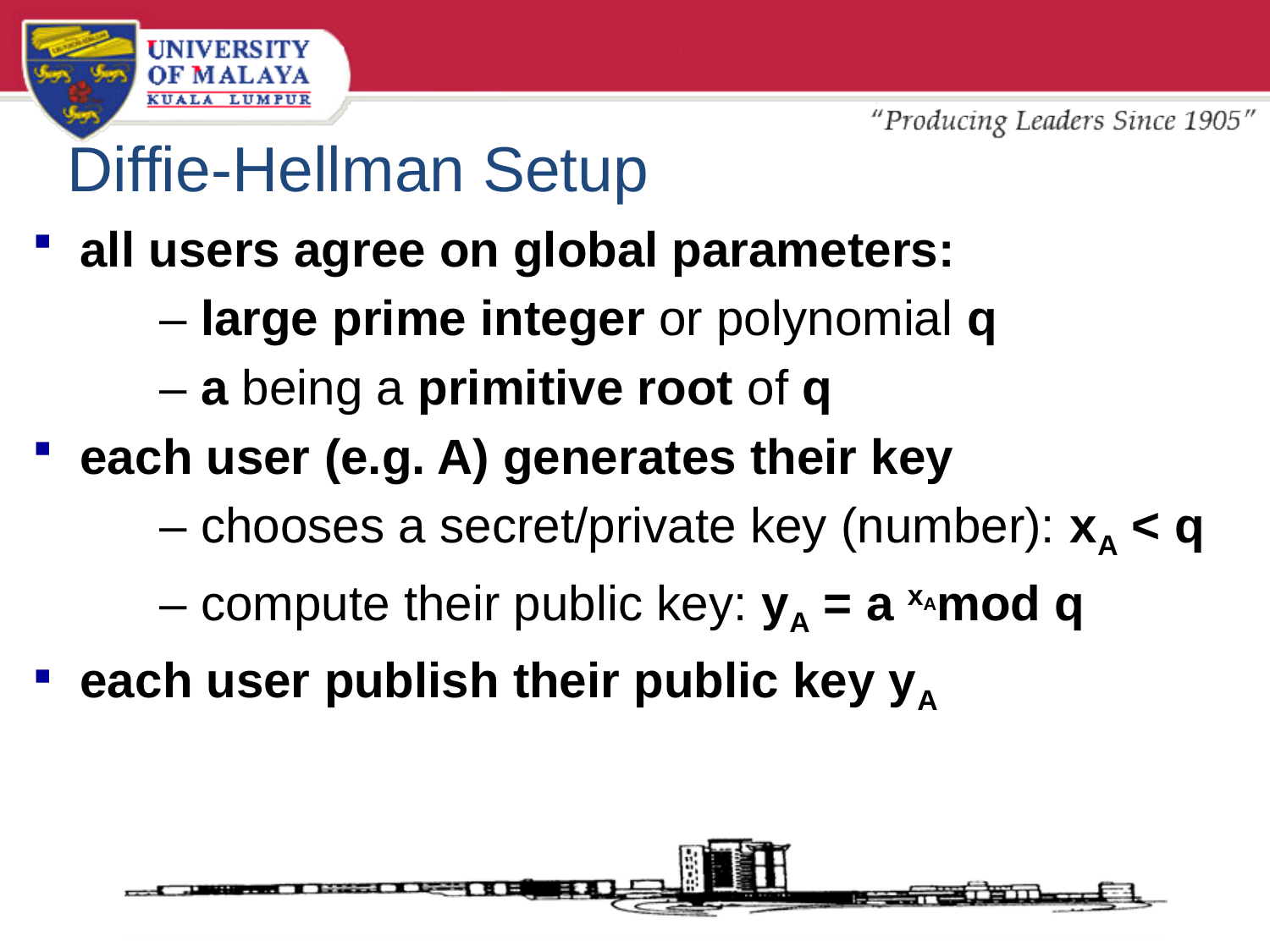

# Diffie-Hellman Setup
all users agree on global parameters:
	– large prime integer or polynomial q
	– a being a primitive root of q
each user (e.g. A) generates their key
	– chooses a secret/private key (number): xA < q
	– compute their public key: yA = a xAmod q
each user publish their public key yA